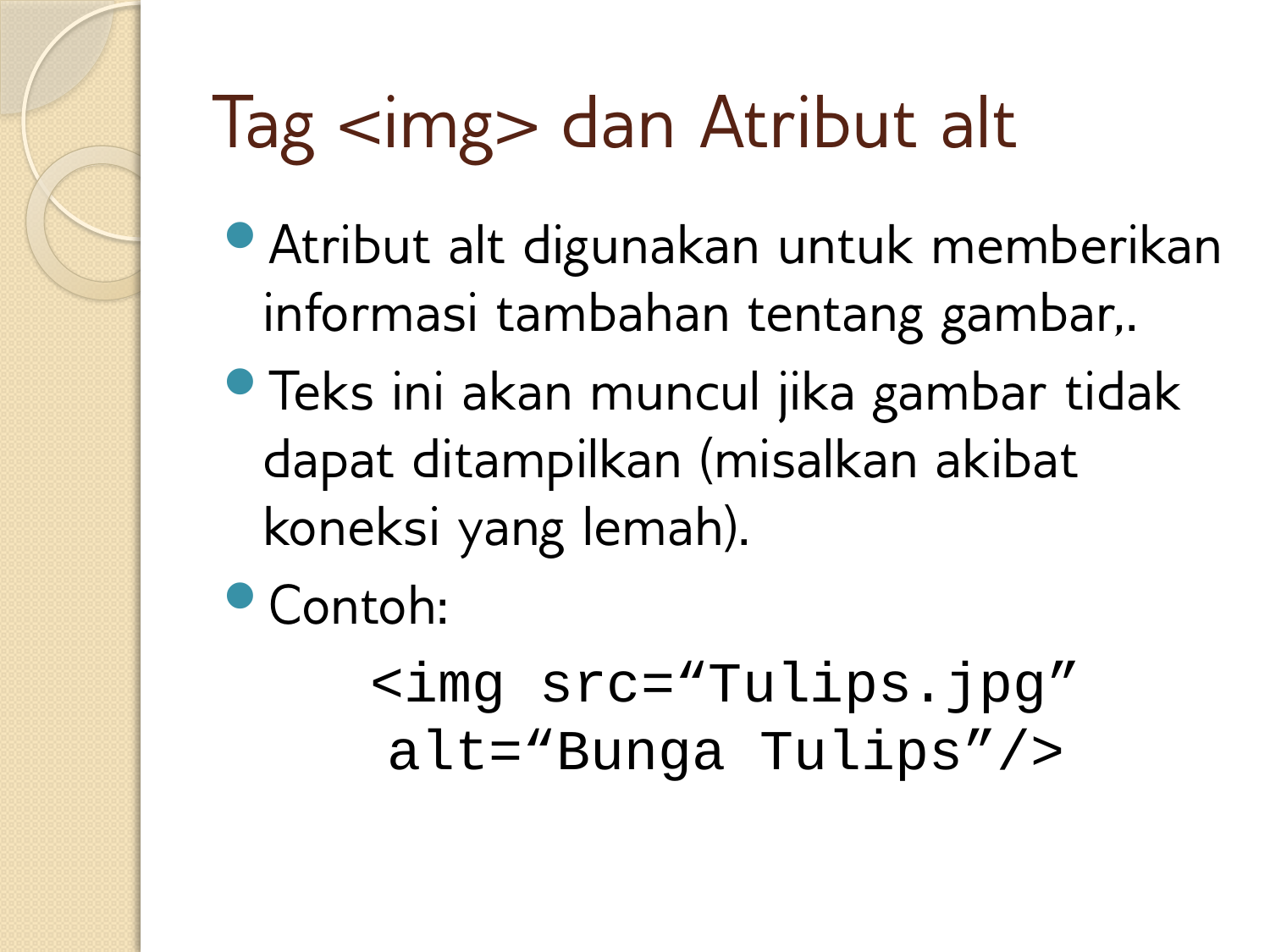

# Tag <img> dan Atribut alt
Atribut alt digunakan untuk memberikan informasi tambahan tentang gambar,.
Teks ini akan muncul jika gambar tidak dapat ditampilkan (misalkan akibat koneksi yang lemah).
Contoh:
<img src=“Tulips.jpg” alt=“Bunga Tulips”/>